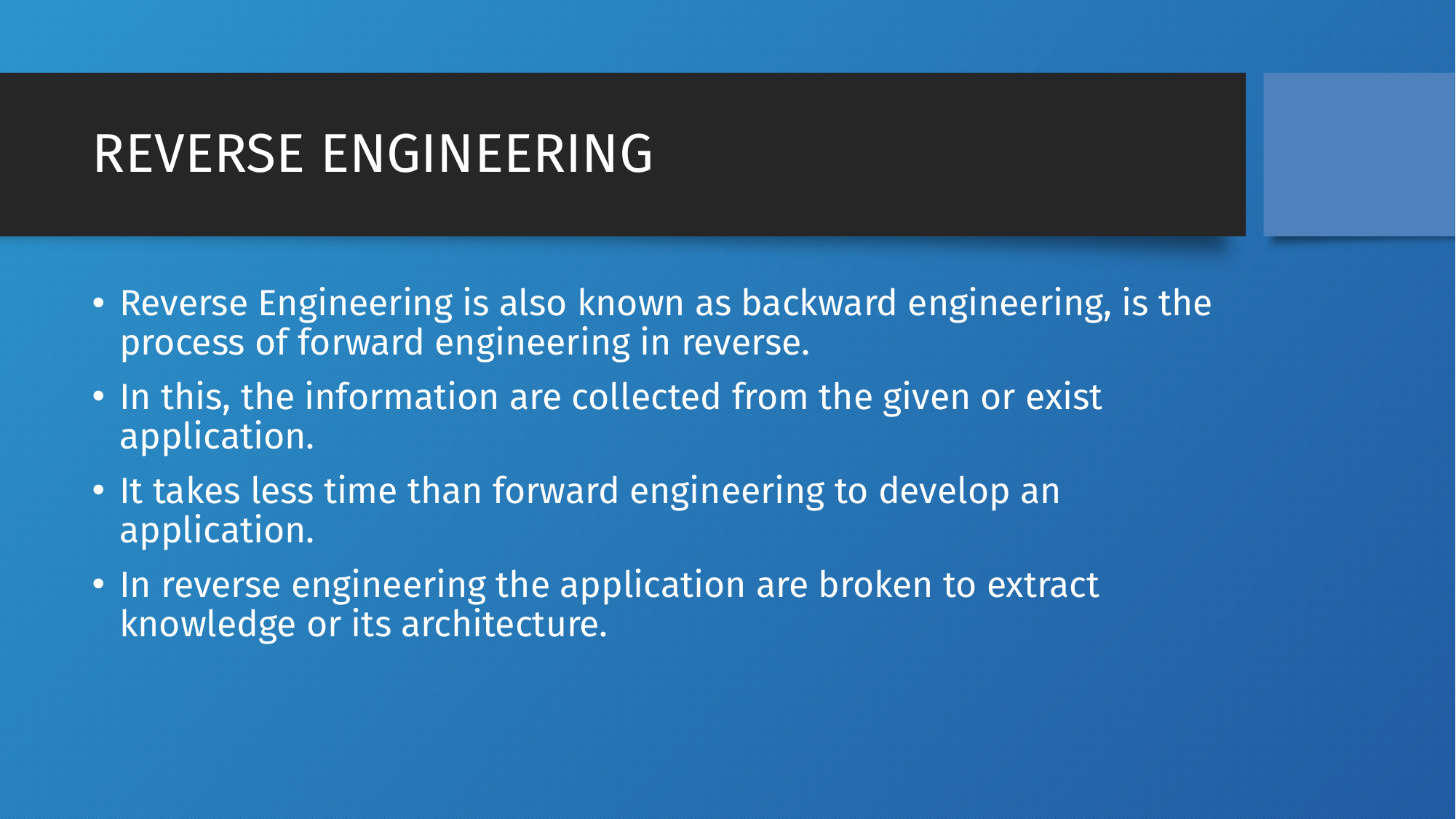

# REVERSE ENGINEERING
Reverse Engineering is also known as backward engineering, is the process of forward engineering in reverse.
In this, the information are collected from the given or exist application.
It takes less time than forward engineering to develop an application.
In reverse engineering the application are broken to extract knowledge or its architecture.